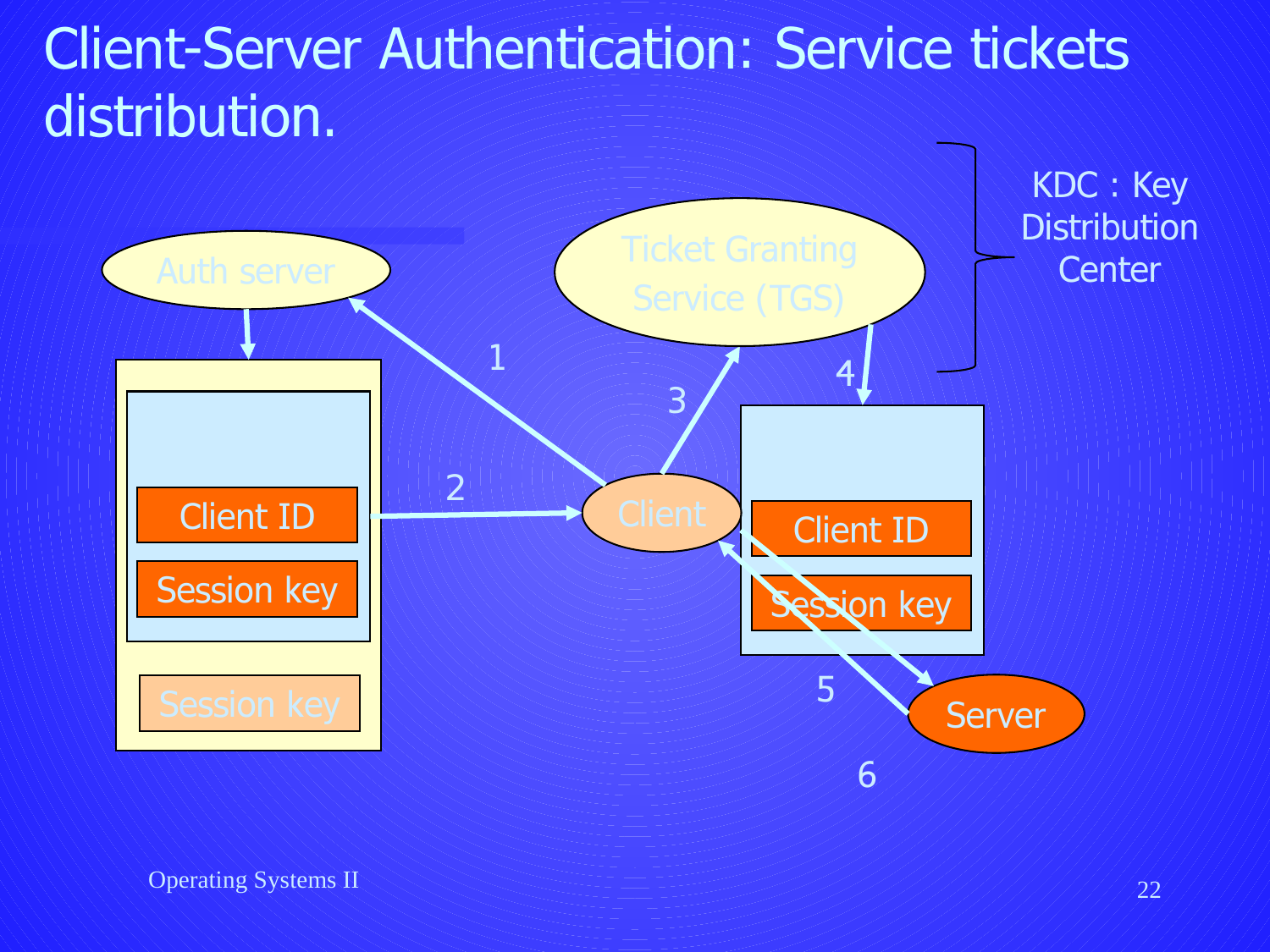

# Client-Server Authentication: Service tickets distribution.

KDC : Key Distribution Center
Ticket Granting
Service (TGS)
Auth server
1
4

3
Ticket granting ticket
Service Ticket
2
Client
Client ID
Client ID
Session key
Session key
5
Session key
Server
6
Operating Systems II
22